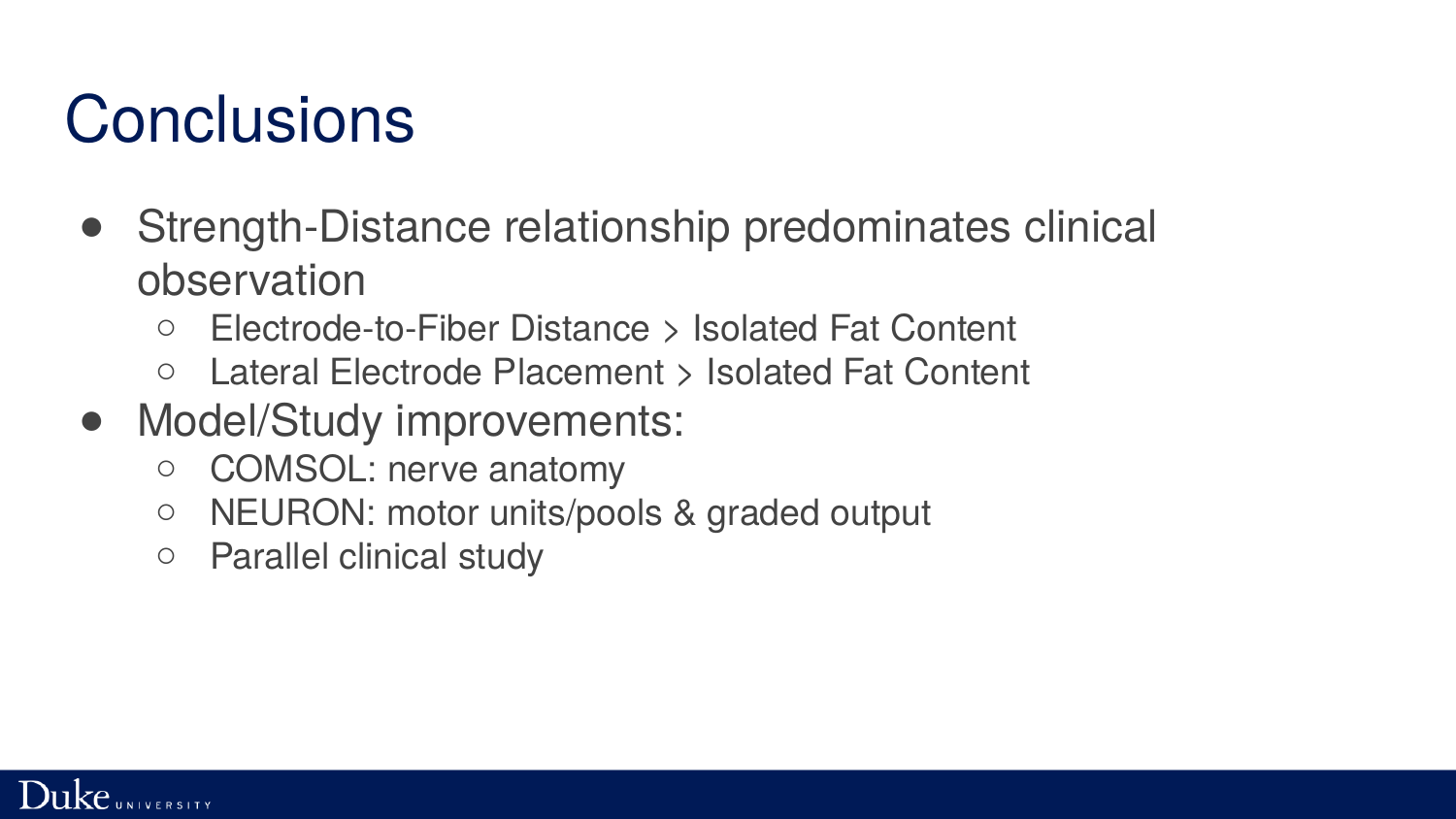

# Conclusions
Strength-Distance relationship predominates clinical observation
Electrode-to-Fiber Distance > Isolated Fat Content
Lateral Electrode Placement > Isolated Fat Content
Model/Study improvements:
COMSOL: nerve anatomy
NEURON: motor units/pools & graded output
Parallel clinical study